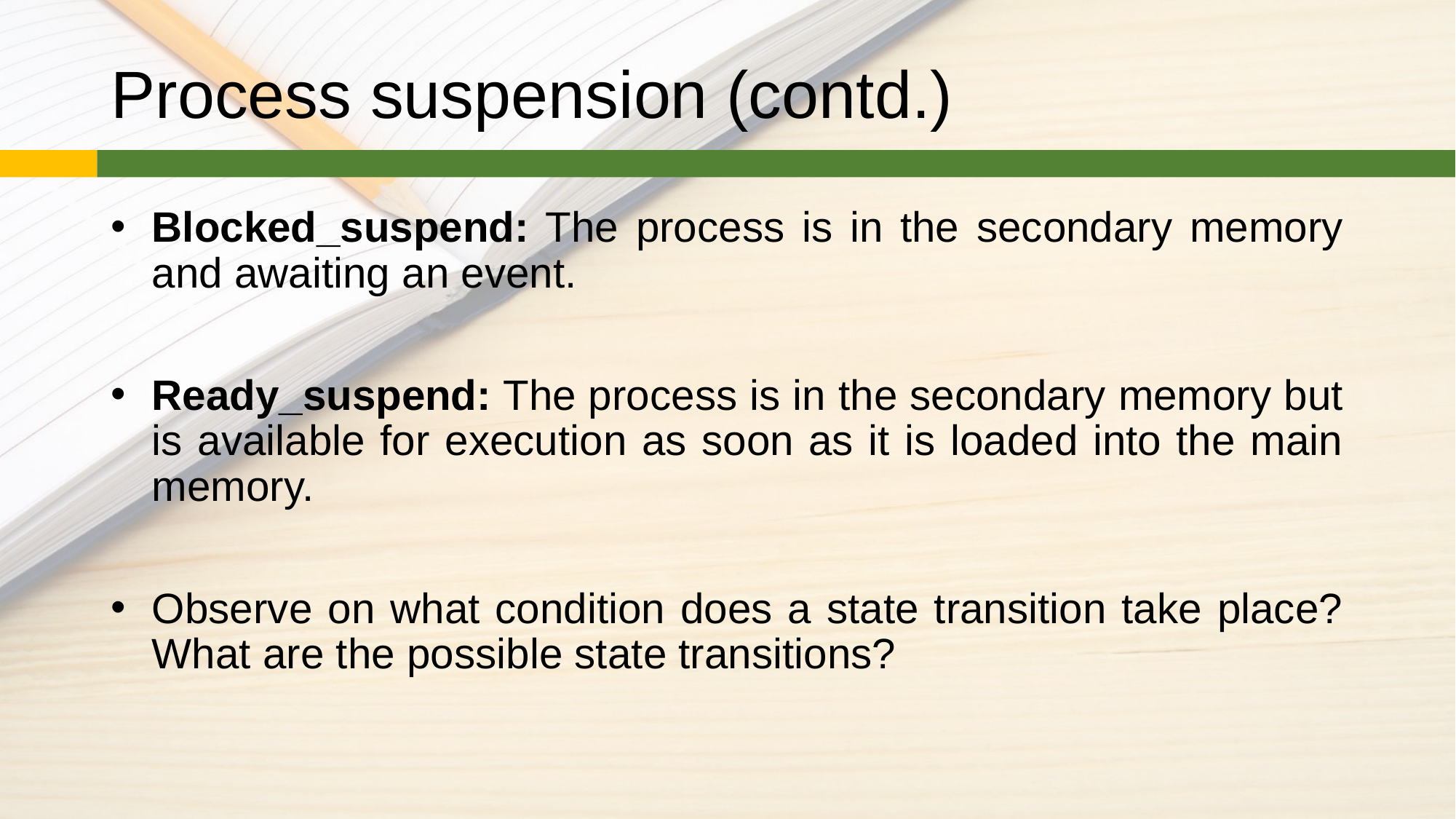

# Process suspension (contd.)
Blocked_suspend: The process is in the secondary memory and awaiting an event.

Ready_suspend: The process is in the secondary memory but is available for execution as soon as it is loaded into the main memory.

Observe on what condition does a state transition take place? What are the possible state transitions?